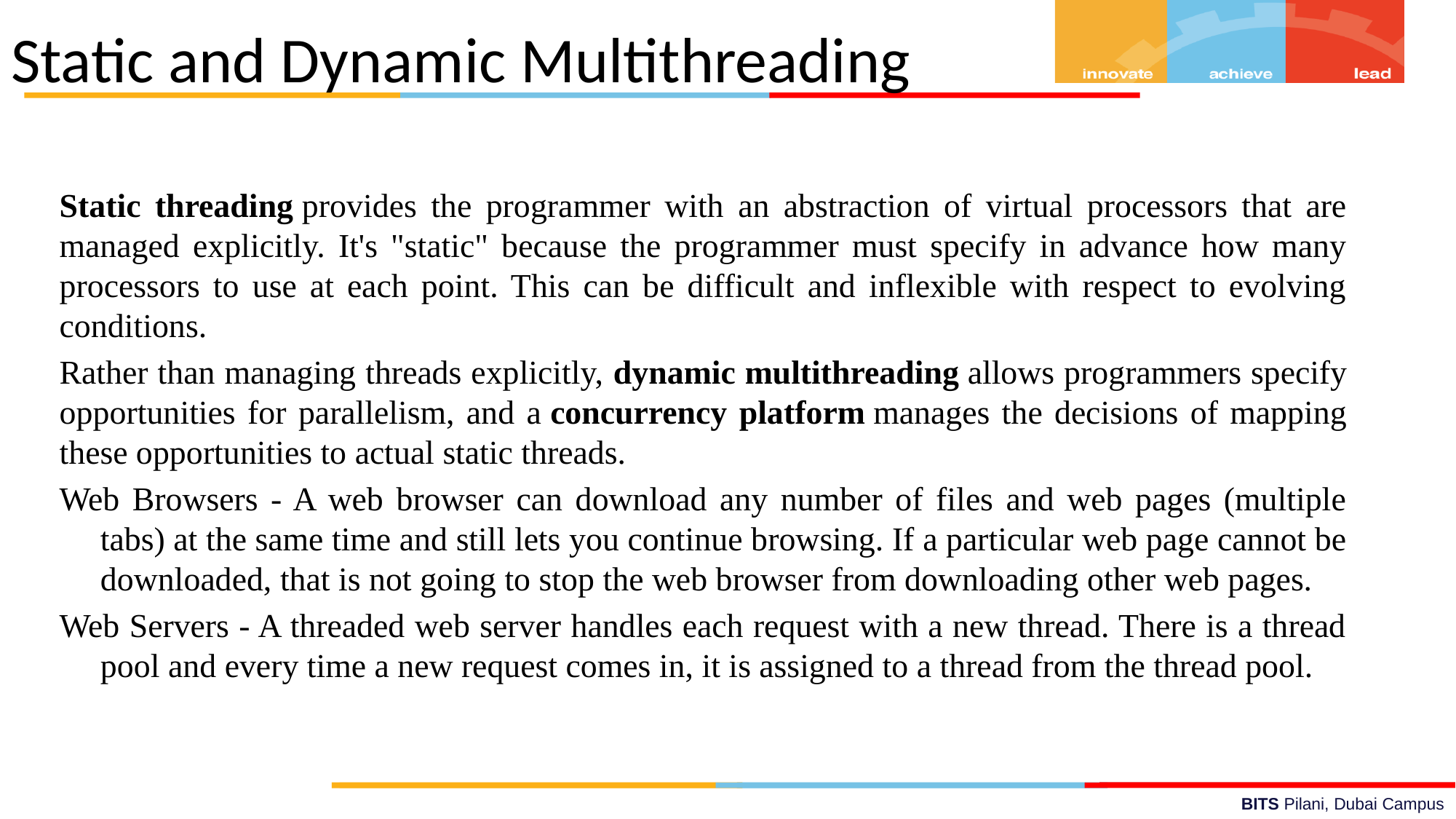

Static and Dynamic Multithreading
Static threading provides the programmer with an abstraction of virtual processors that are managed explicitly. It's "static" because the programmer must specify in advance how many processors to use at each point. This can be difficult and inflexible with respect to evolving conditions.
Rather than managing threads explicitly, dynamic multithreading allows programmers specify opportunities for parallelism, and a concurrency platform manages the decisions of mapping these opportunities to actual static threads.
Web Browsers - A web browser can download any number of files and web pages (multiple tabs) at the same time and still lets you continue browsing. If a particular web page cannot be downloaded, that is not going to stop the web browser from downloading other web pages.
Web Servers - A threaded web server handles each request with a new thread. There is a thread pool and every time a new request comes in, it is assigned to a thread from the thread pool.